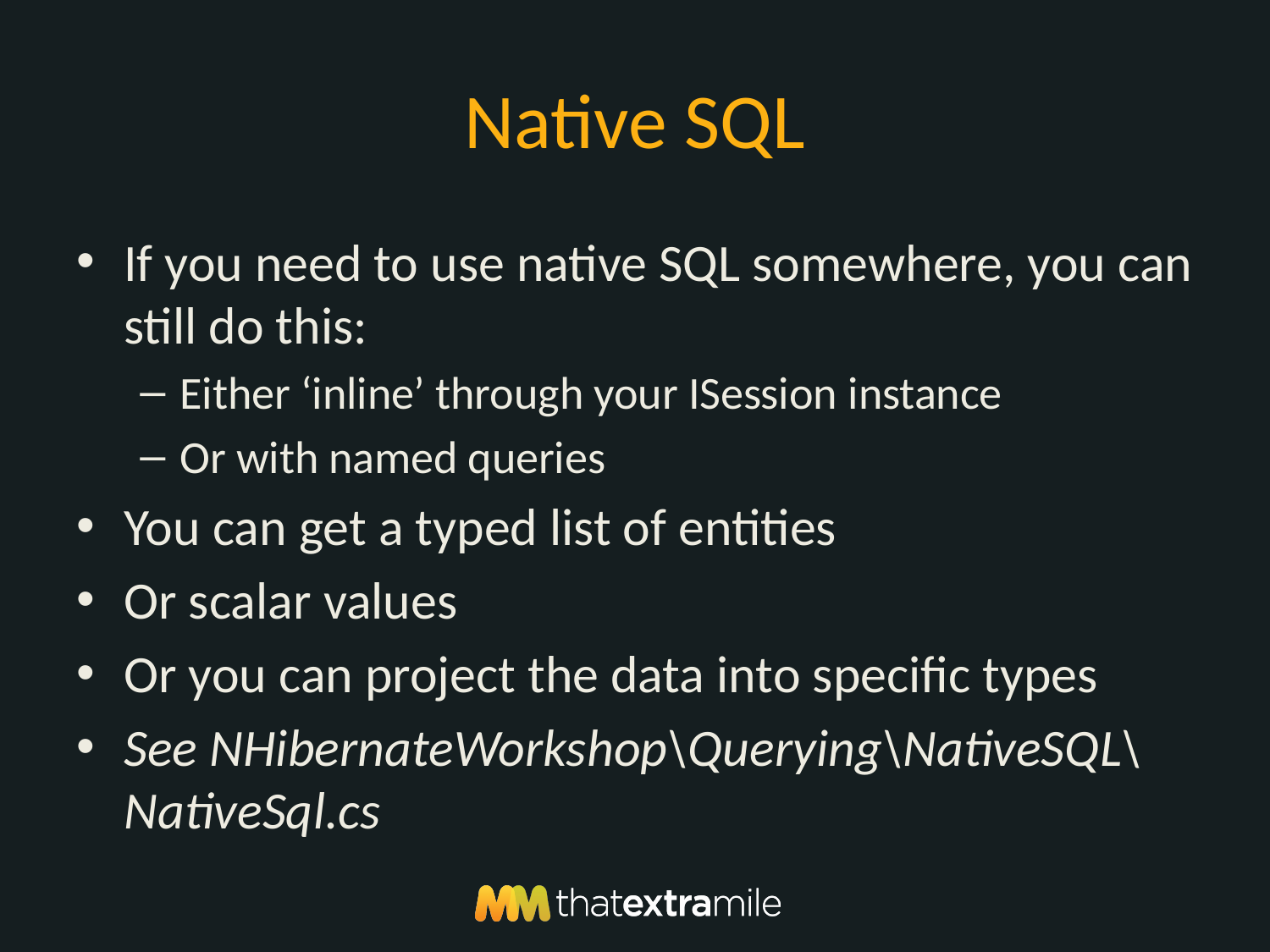

# Native SQL
If you need to use native SQL somewhere, you can still do this:
Either ‘inline’ through your ISession instance
Or with named queries
You can get a typed list of entities
Or scalar values
Or you can project the data into specific types
See NHibernateWorkshop\Querying\NativeSQL\NativeSql.cs